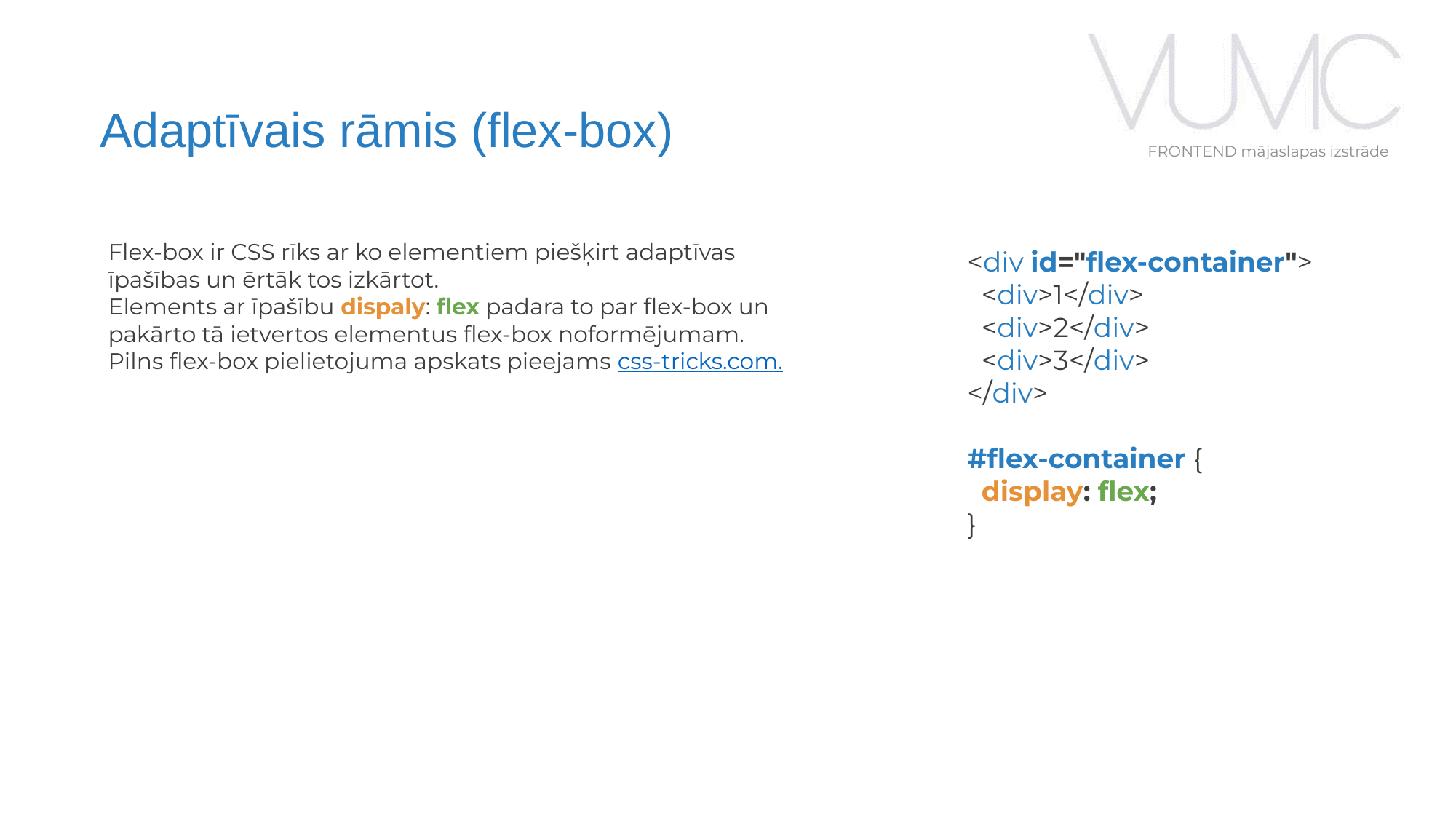

Adaptīvais rāmis (flex-box)
FRONTEND mājaslapas izstrāde
Flex-box ir CSS rīks ar ko elementiem piešķirt adaptīvas īpašības un ērtāk tos izkārtot.
Elements ar īpašību dispaly: flex padara to par flex-box un pakārto tā ietvertos elementus flex-box noformējumam.
Pilns flex-box pielietojuma apskats pieejams css-tricks.com.
<div id="flex-container">
  <div>1</div>
  <div>2</div>
  <div>3</div>
</div>

#flex-container {
  display: flex;
}

20